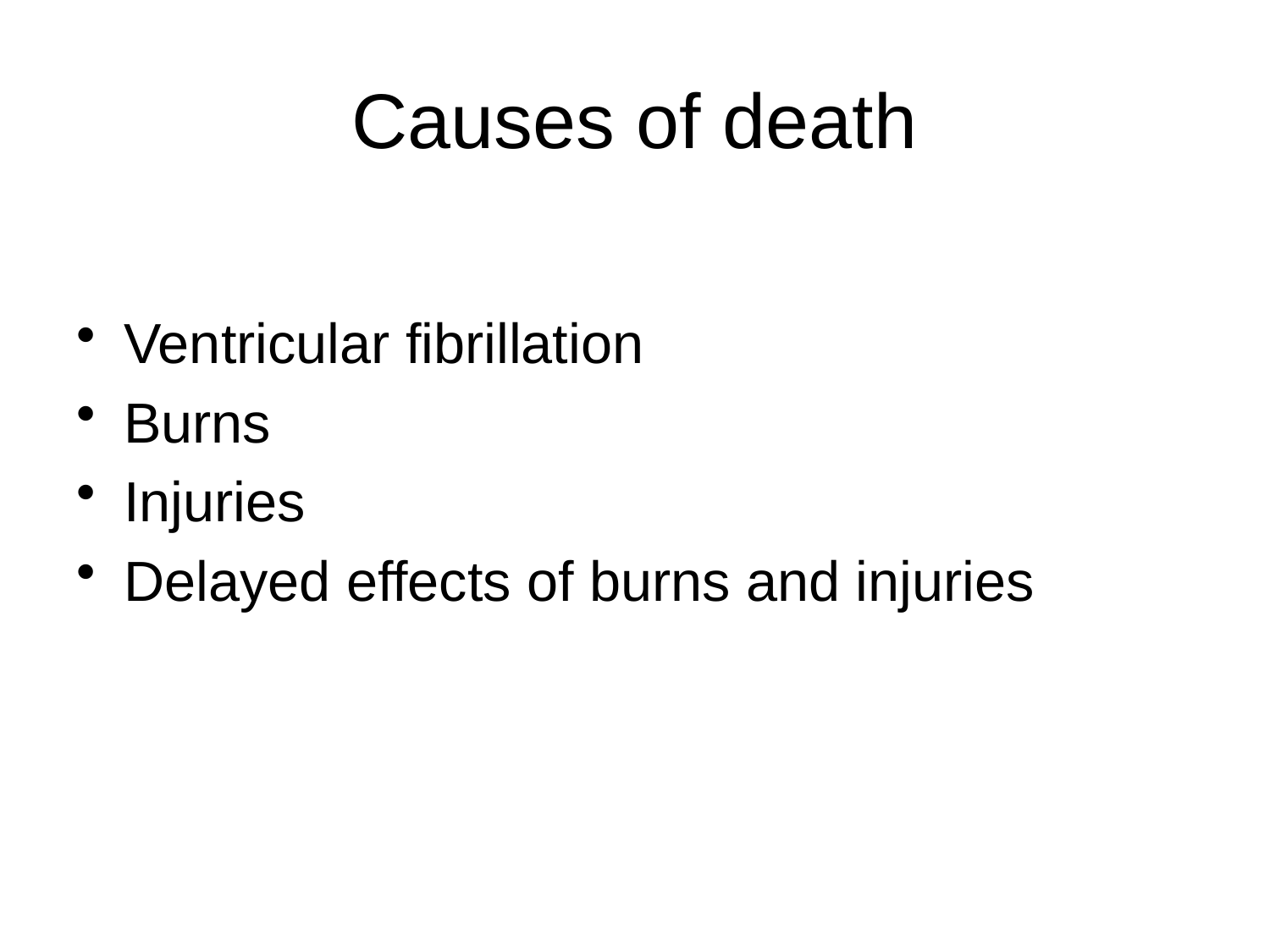

# Causes of death

Ventricular fibrillation
Burns
Injuries
Delayed effects of burns and injuries